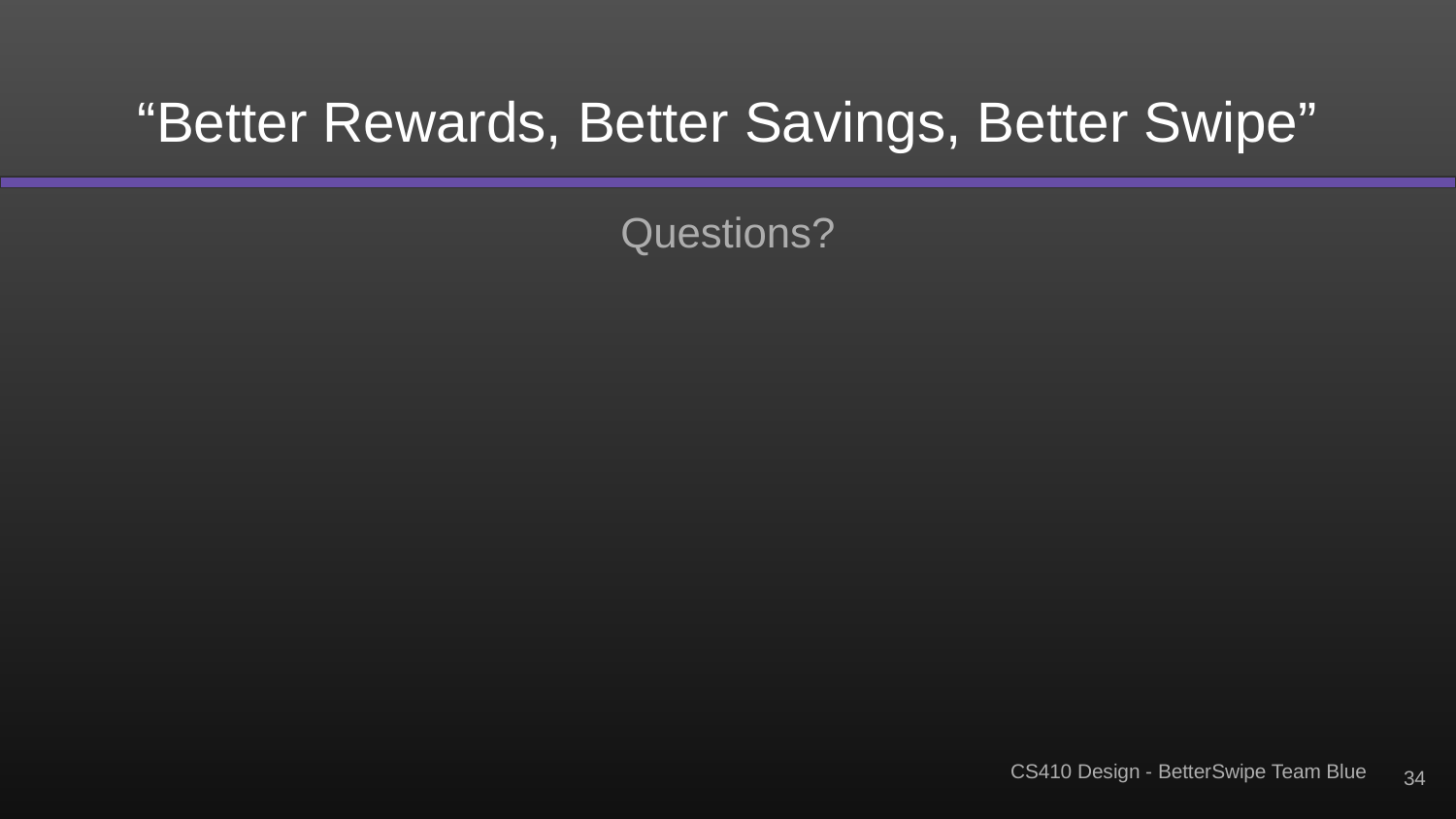

# “Better Rewards, Better Savings, Better Swipe”
Questions?
34